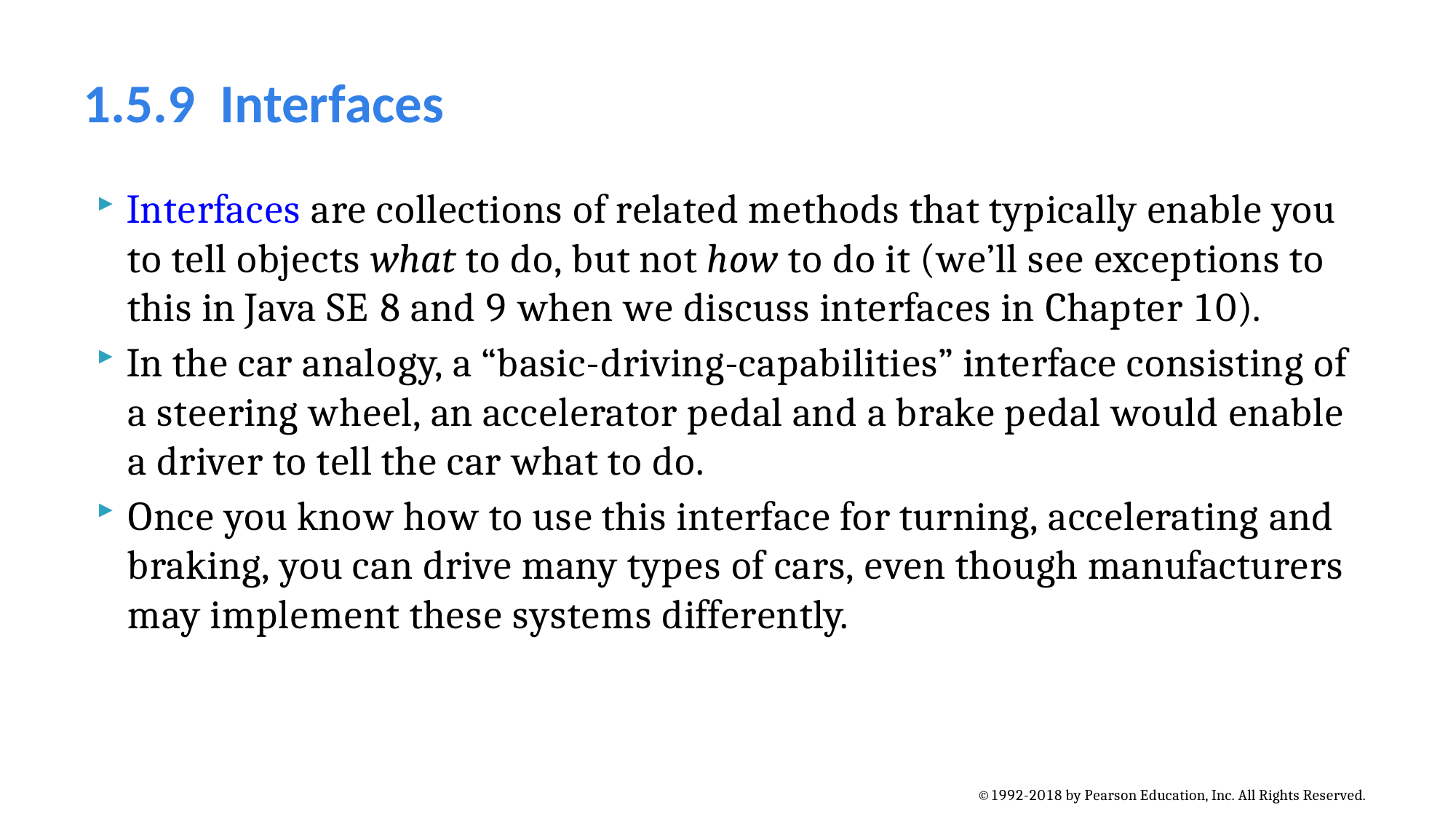

# 1.5.9  Interfaces
Interfaces are collections of related methods that typically enable you to tell objects what to do, but not how to do it (we’ll see exceptions to this in Java SE 8 and 9 when we discuss interfaces in Chapter 10).
In the car analogy, a “basic-driving-capabilities” interface consisting of a steering wheel, an accelerator pedal and a brake pedal would enable a driver to tell the car what to do.
Once you know how to use this interface for turning, accelerating and braking, you can drive many types of cars, even though manufacturers may implement these systems differently.
©1992-2018 by Pearson Education, Inc. All Rights Reserved.